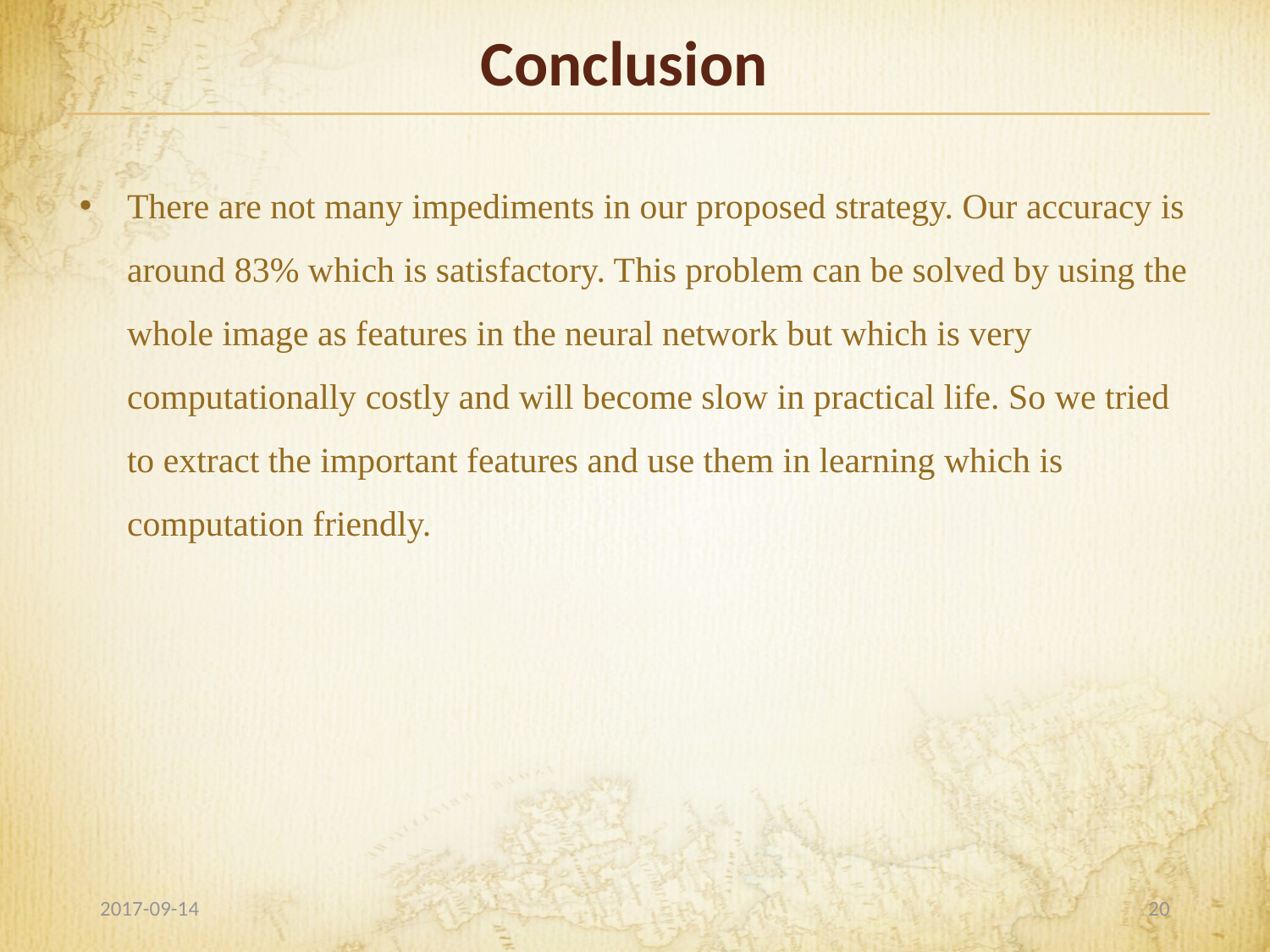

# Conclusion
There are not many impediments in our proposed strategy. Our accuracy is around 83% which is satisfactory. This problem can be solved by using the whole image as features in the neural network but which is very computationally costly and will become slow in practical life. So we tried to extract the important features and use them in learning which is computation friendly.
2017-09-14
20